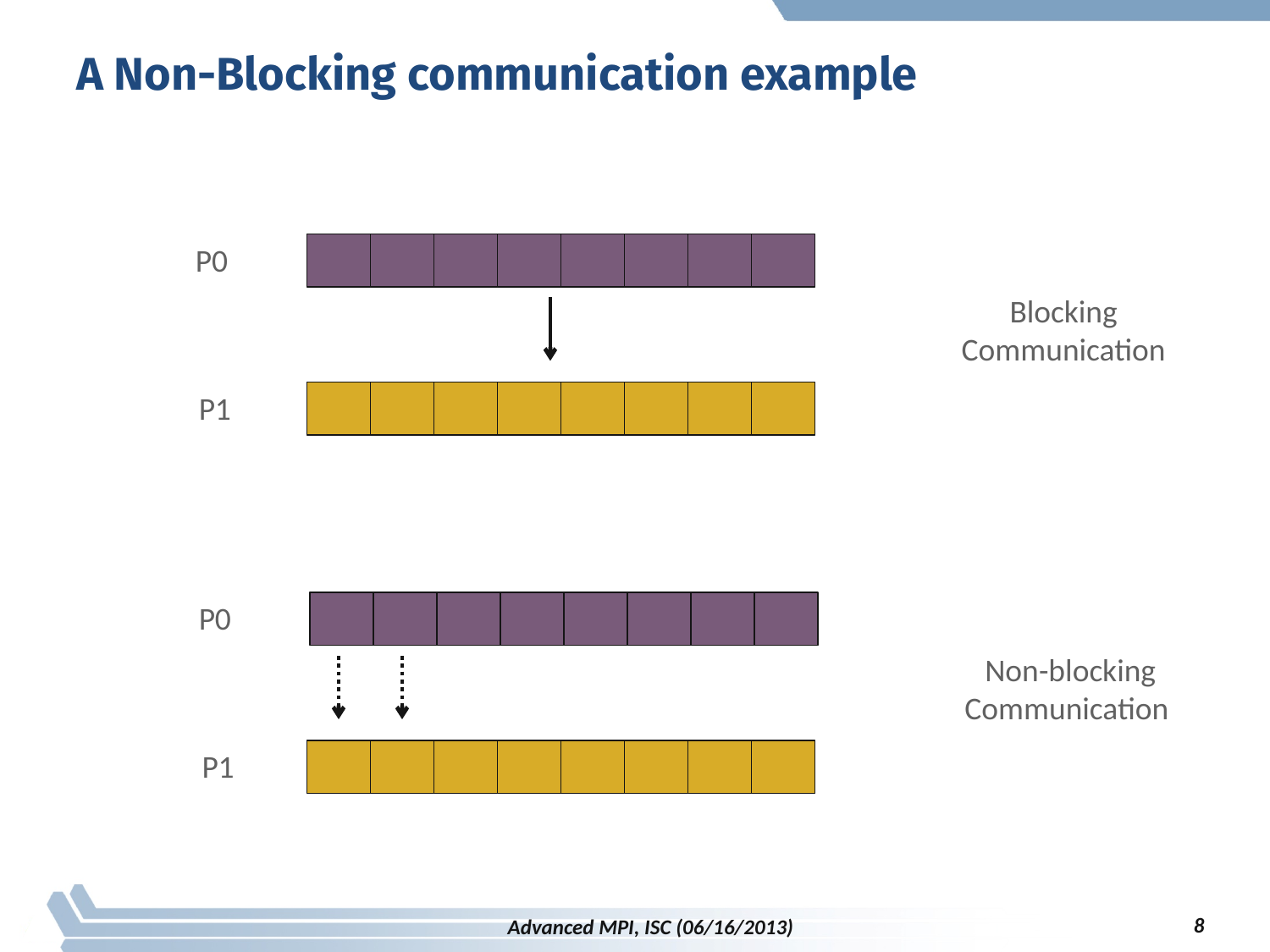

# A Non-Blocking communication example
P0

Blocking Communication
P1

P0

 Non-blocking Communication
P1

8
Advanced MPI, ISC (06/16/2013)